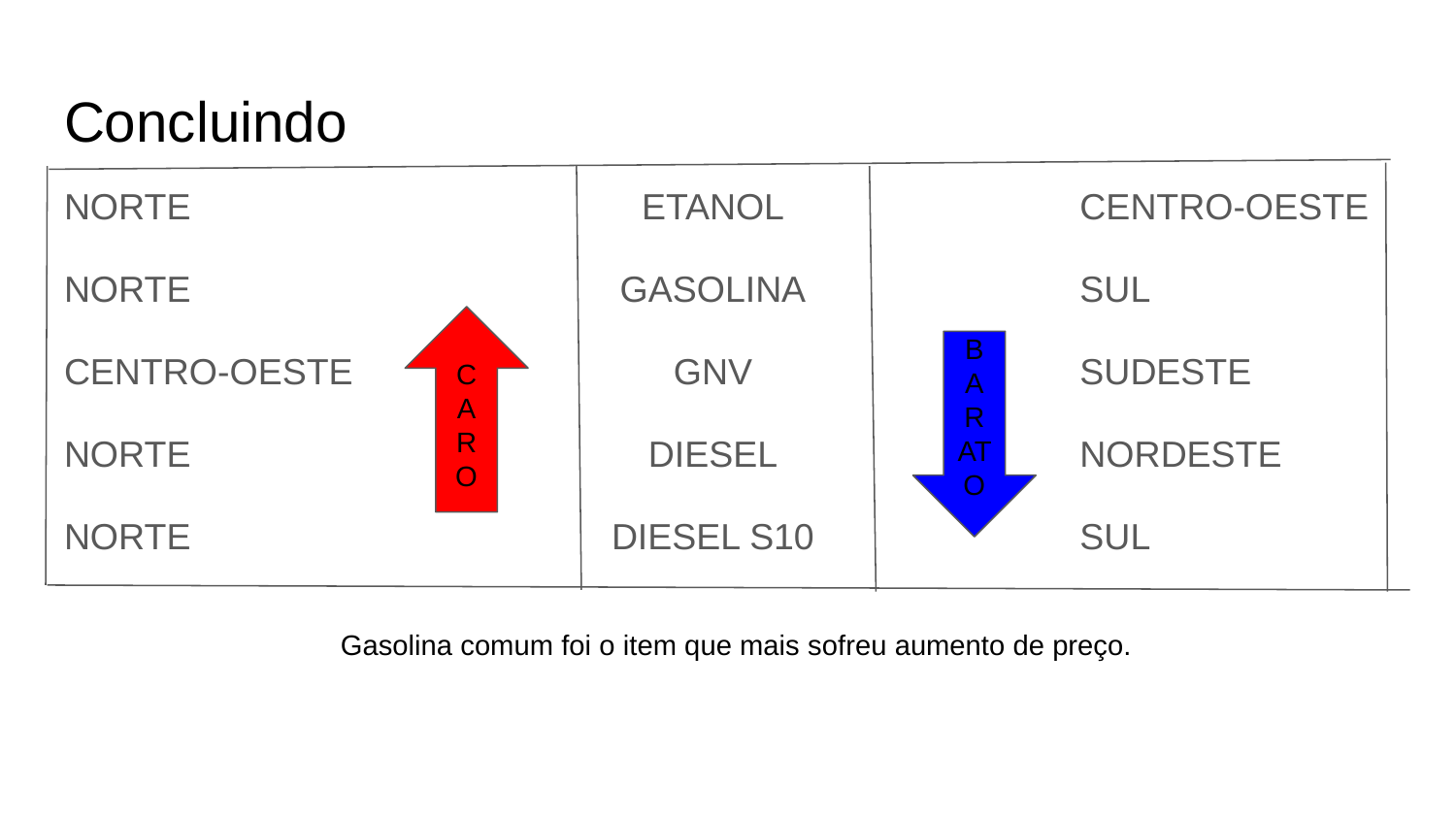

# Concluindo
NORTE
NORTE
CENTRO-OESTE
NORTE
NORTE
ETANOL
GASOLINA
GNV
DIESEL
DIESEL S10
CENTRO-OESTE
SUL
SUDESTE
NORDESTE
SUL
CARO
BARATO

Gasolina comum foi o item que mais sofreu aumento de preço.